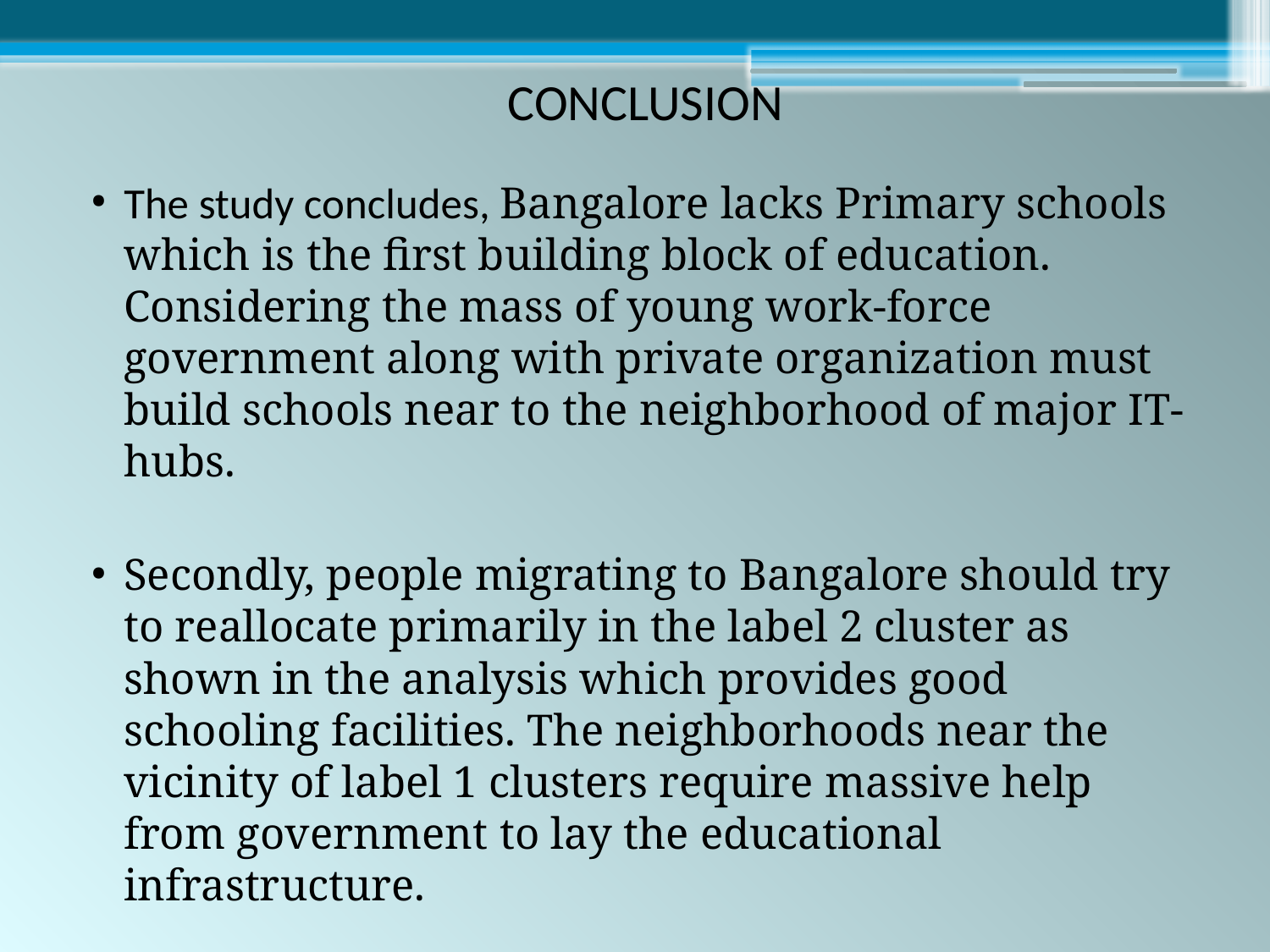

# CONCLUSION
The study concludes, Bangalore lacks Primary schools which is the first building block of education. Considering the mass of young work-force government along with private organization must build schools near to the neighborhood of major IT-hubs.

Secondly, people migrating to Bangalore should try to reallocate primarily in the label 2 cluster as shown in the analysis which provides good schooling facilities. The neighborhoods near the vicinity of label 1 clusters require massive help from government to lay the educational infrastructure.